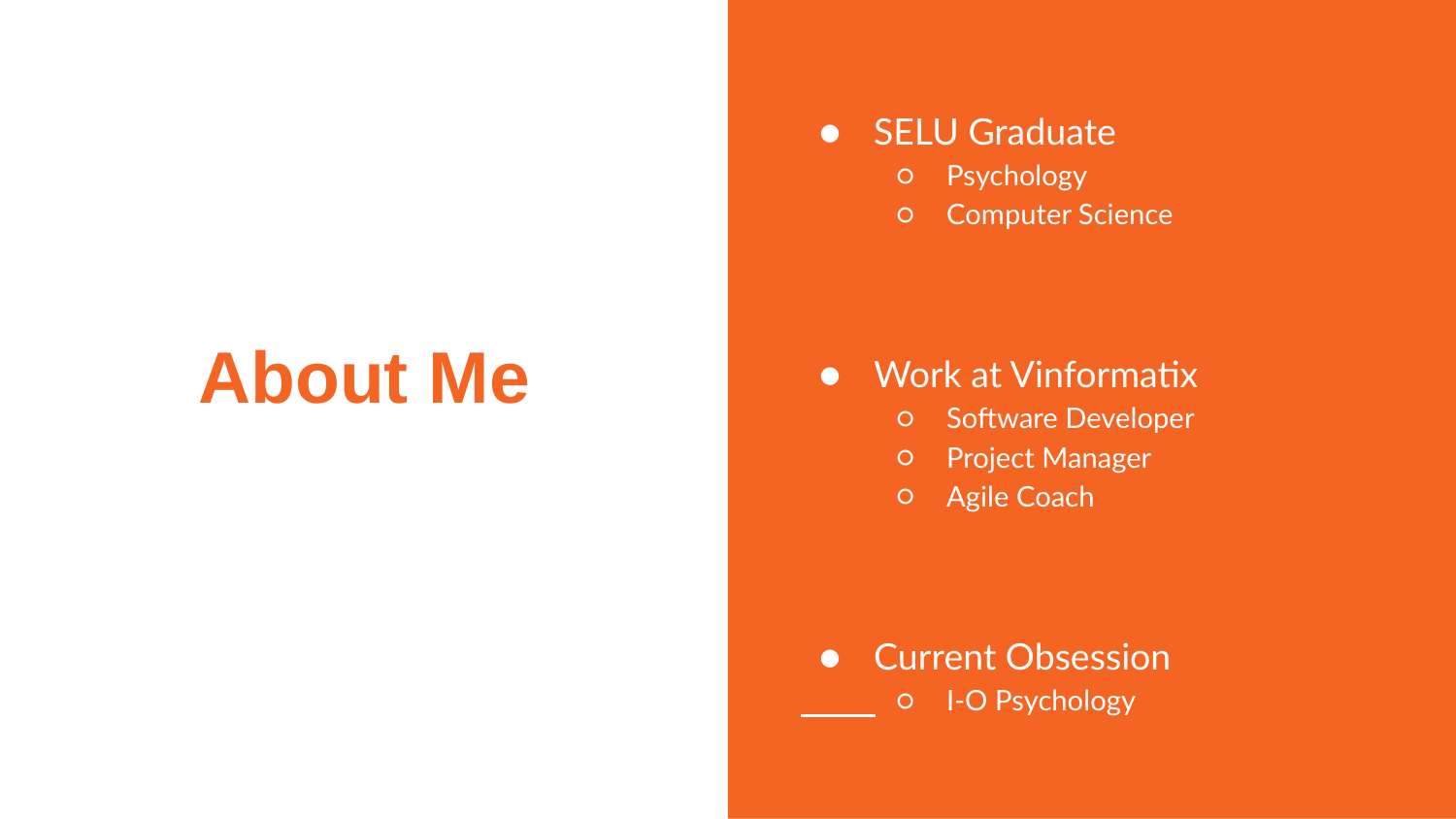

SELU Graduate
Psychology
Computer Science

Work at Vinformatix
Software Developer
Project Manager
Agile Coach

Current Obsession
I-O Psychology
# About Me